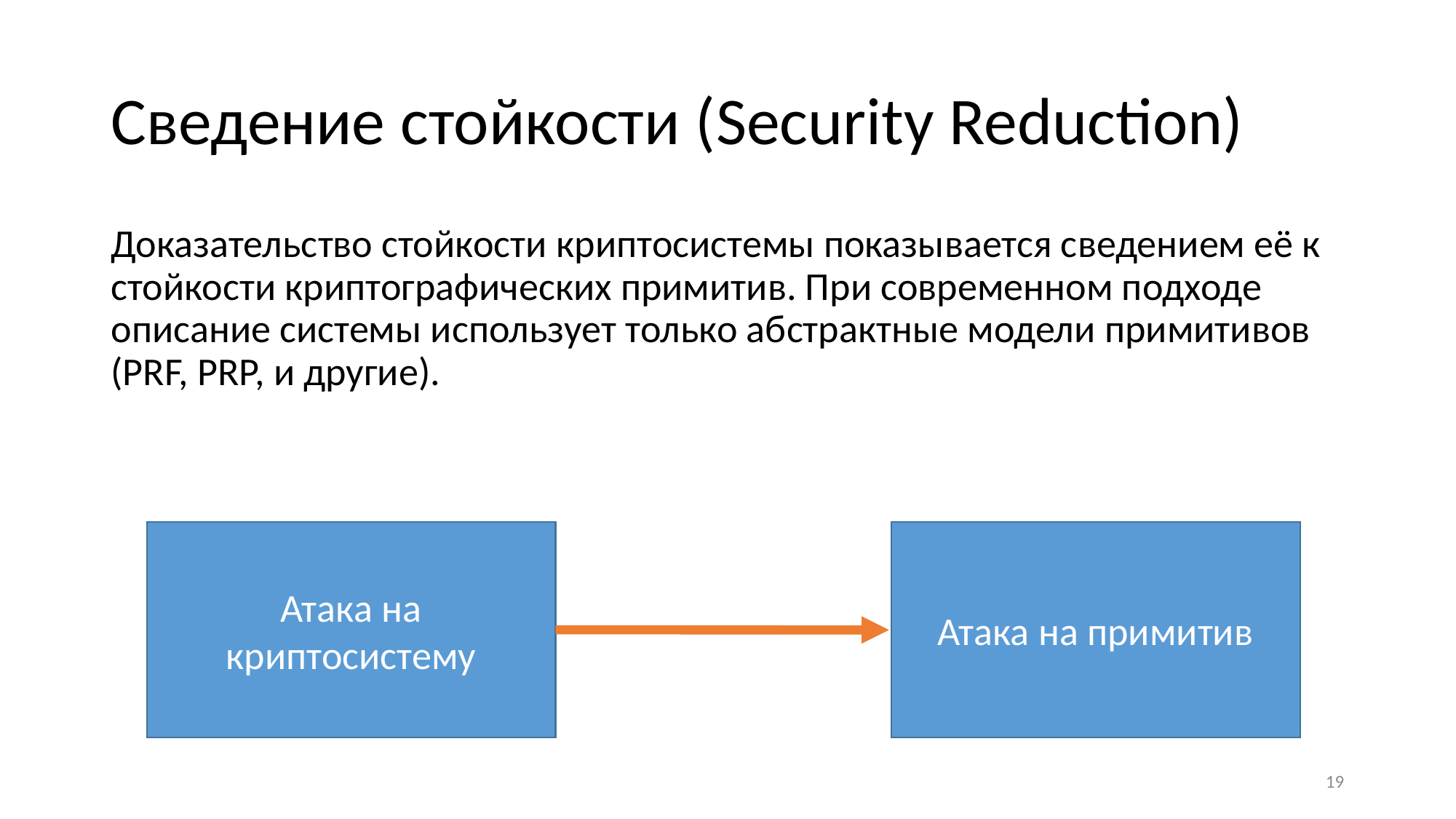

# Сведение стойкости (Security Reduction)
Доказательство стойкости криптосистемы показывается сведением её к стойкости криптографических примитив. При современном подходе описание системы использует только абстрактные модели примитивов (PRF, PRP, и другие).

Атака на криптосистему
Атака на примитив
19